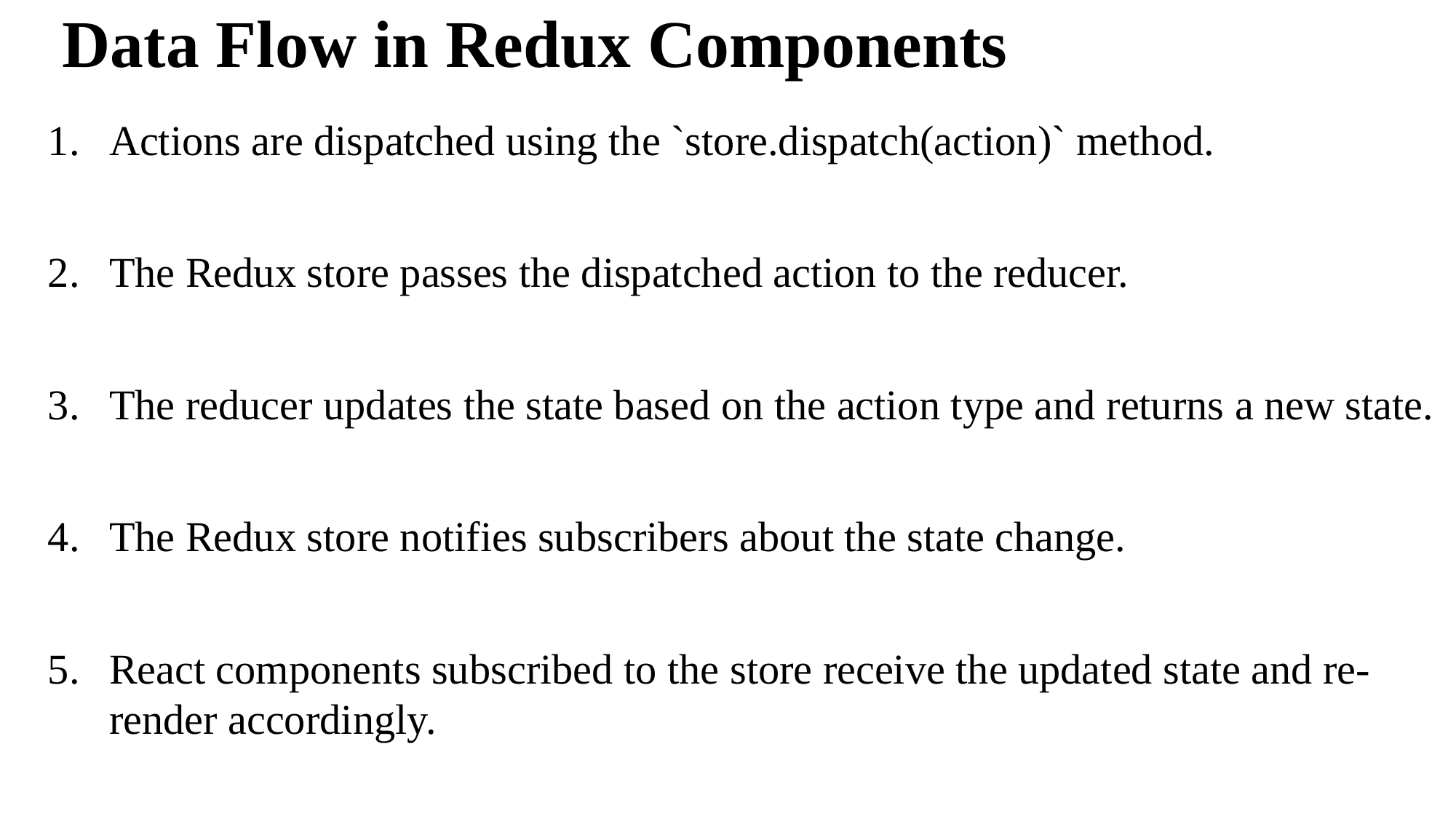

# Data Flow in Redux Components
Actions are dispatched using the `store.dispatch(action)` method.

The Redux store passes the dispatched action to the reducer.

The reducer updates the state based on the action type and returns a new state.

The Redux store notifies subscribers about the state change.

React components subscribed to the store receive the updated state and re-render accordingly.